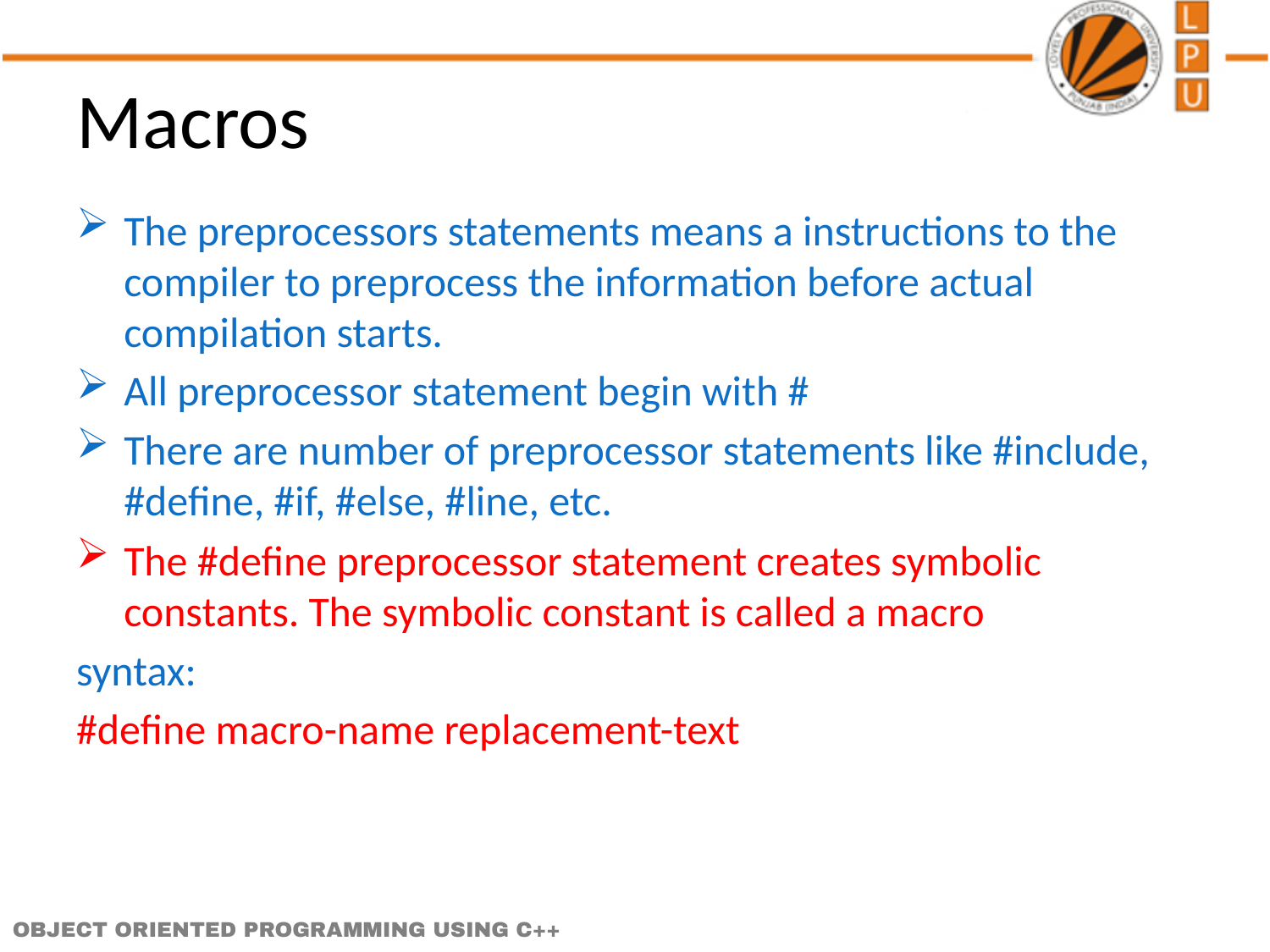

# Macros
The preprocessors statements means a instructions to the compiler to preprocess the information before actual compilation starts.
All preprocessor statement begin with #
There are number of preprocessor statements like #include, #define, #if, #else, #line, etc.
The #define preprocessor statement creates symbolic constants. The symbolic constant is called a macro
syntax:
#define macro-name replacement-text